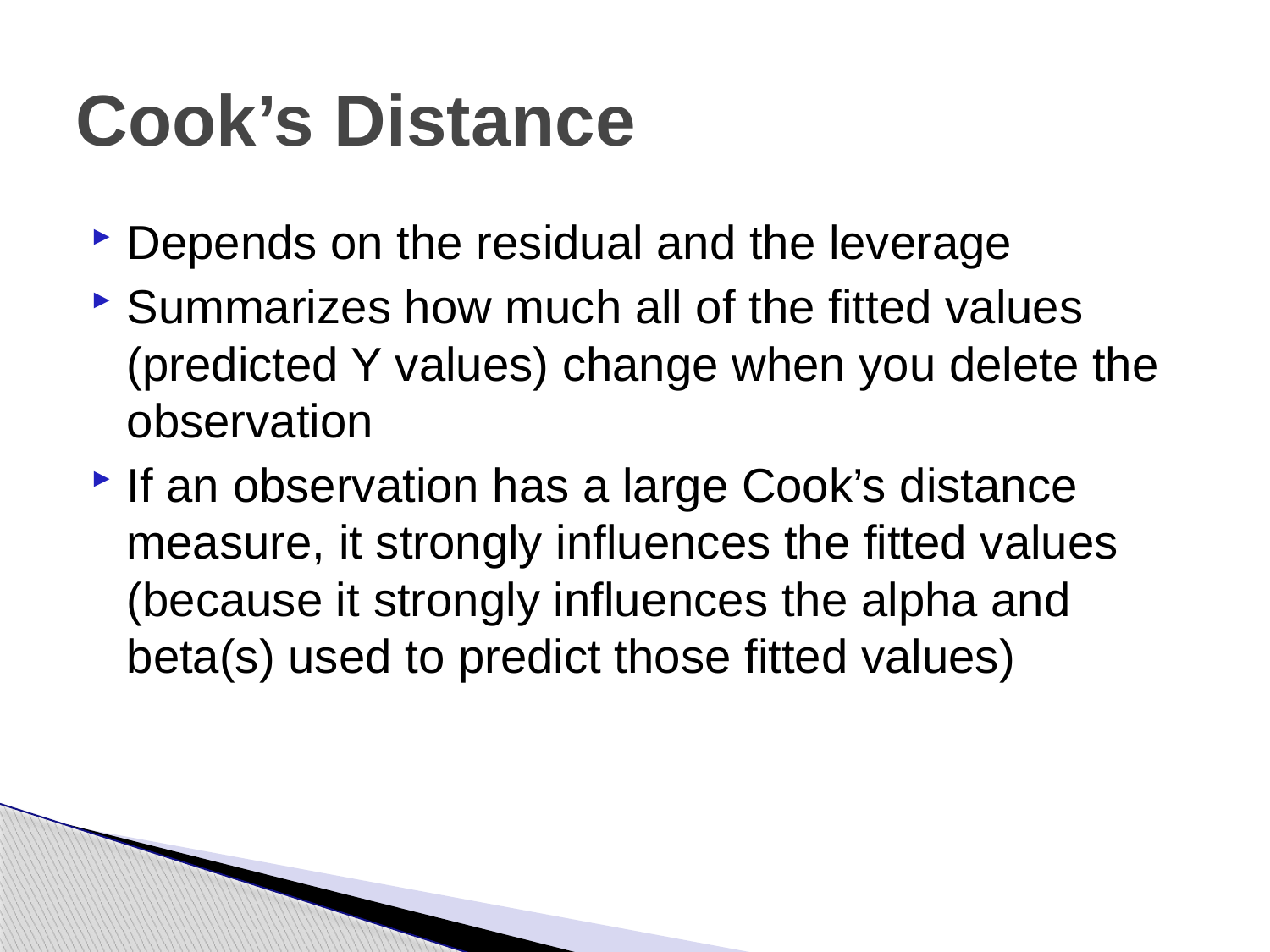

# Cook’s Distance
Depends on the residual and the leverage
Summarizes how much all of the fitted values (predicted Y values) change when you delete the observation
If an observation has a large Cook’s distance measure, it strongly influences the fitted values (because it strongly influences the alpha and beta(s) used to predict those fitted values)